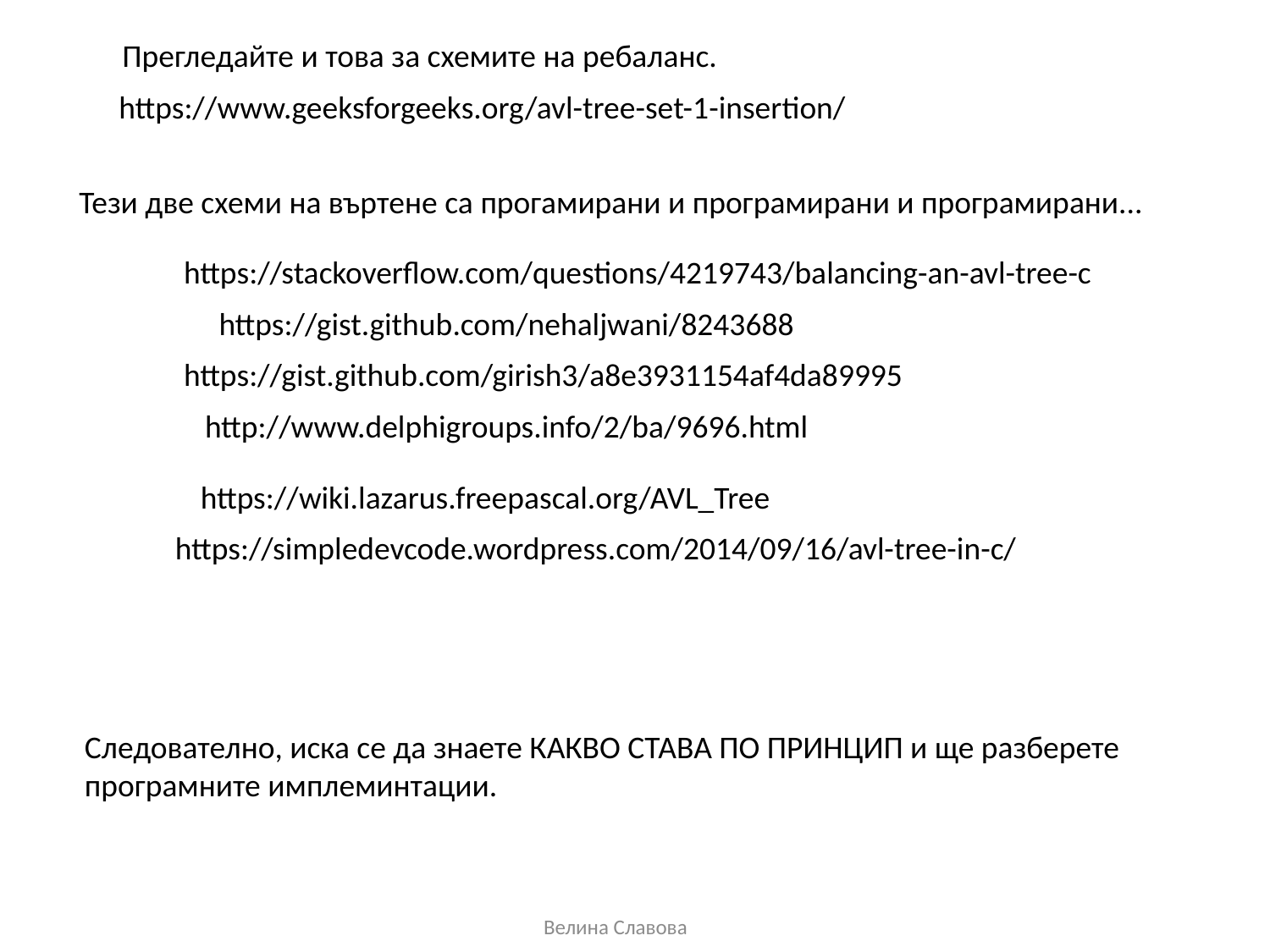

Прегледайте и това за схемите на ребаланс.
https://www.geeksforgeeks.org/avl-tree-set-1-insertion/
Тези две схеми на въртене са прогамирани и програмирани и програмирани...
https://stackoverflow.com/questions/4219743/balancing-an-avl-tree-c
https://gist.github.com/nehaljwani/8243688
https://gist.github.com/girish3/a8e3931154af4da89995
http://www.delphigroups.info/2/ba/9696.html
https://wiki.lazarus.freepascal.org/AVL_Tree
https://simpledevcode.wordpress.com/2014/09/16/avl-tree-in-c/
Следователно, иска се да знаете КАКВО СТАВА ПО ПРИНЦИП и ще разберете програмните имплеминтации.
Велина Славова